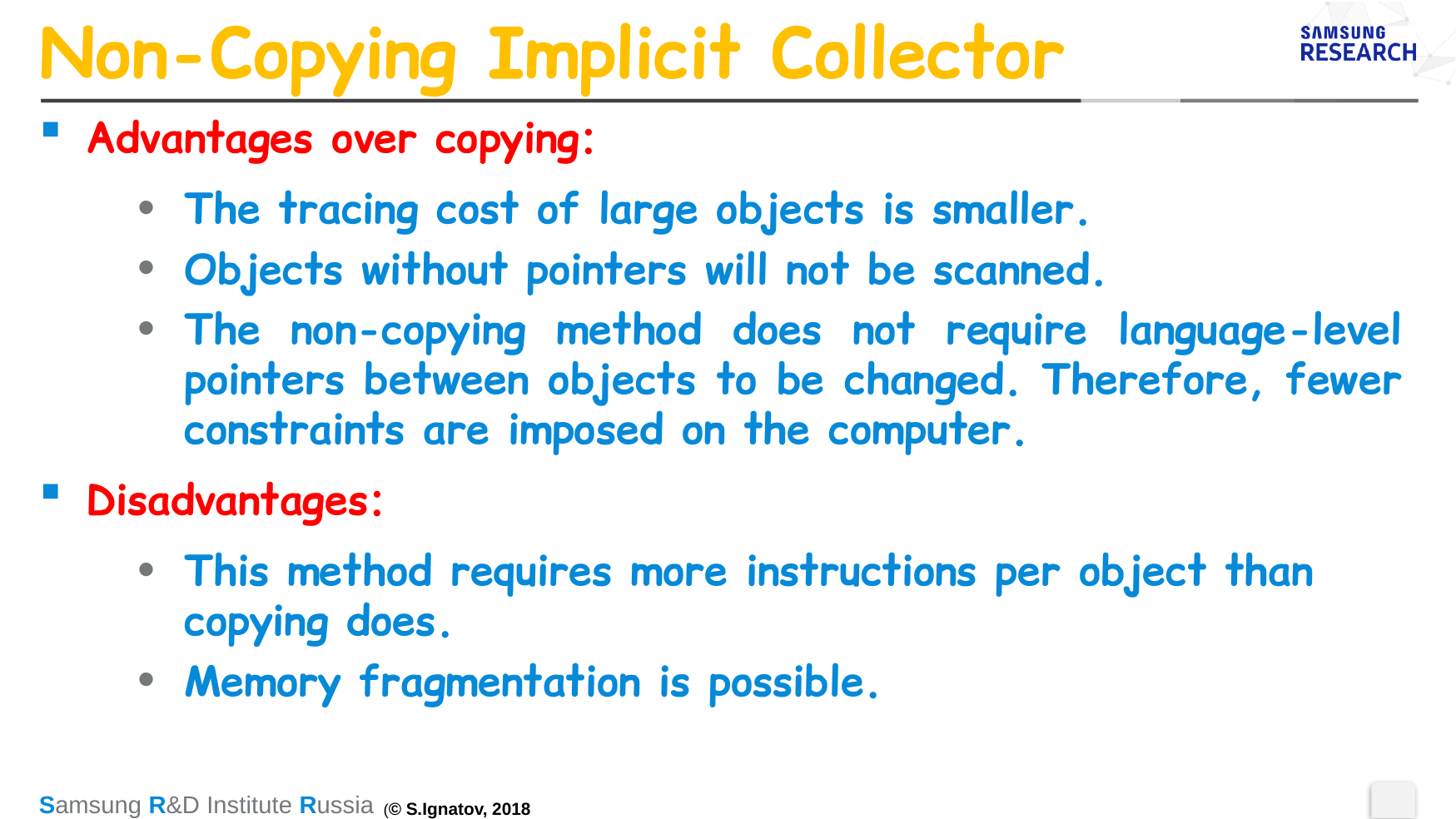

# Non-Copying Implicit Collector
Advantages over copying:
The tracing cost of large objects is smaller.
Objects without pointers will not be scanned.
The non-copying method does not require language-level pointers between objects to be changed. Therefore, fewer constraints are imposed on the computer.
Disadvantages:
This method requires more instructions per object than copying does.
Memory fragmentation is possible.

(© S.Ignatov, 2018